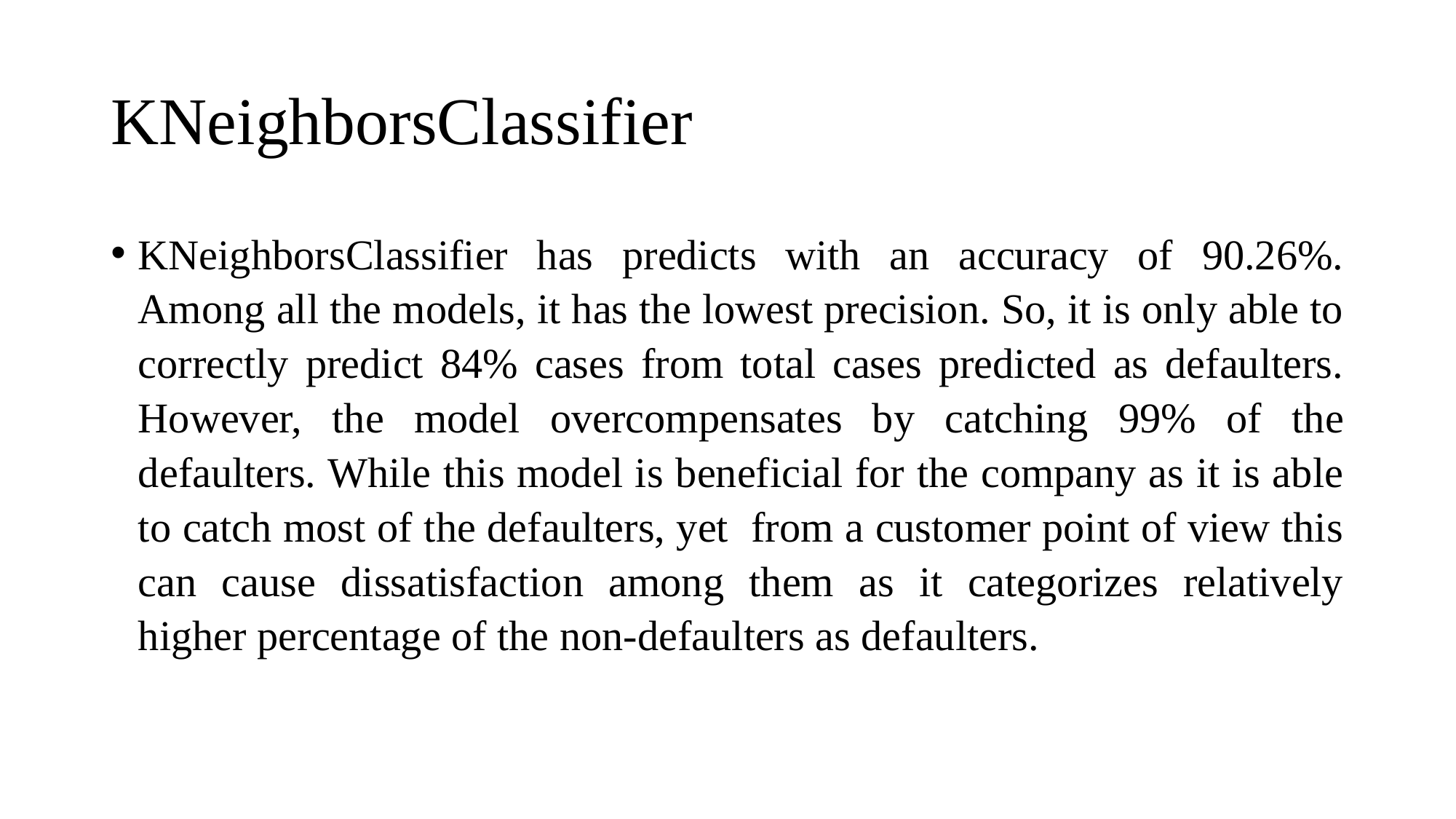

# KNeighborsClassifier
KNeighborsClassifier has predicts with an accuracy of 90.26%. Among all the models, it has the lowest precision. So, it is only able to correctly predict 84% cases from total cases predicted as defaulters. However, the model overcompensates by catching 99% of the defaulters. While this model is beneficial for the company as it is able to catch most of the defaulters, yet  from a customer point of view this can cause dissatisfaction among them as it categorizes relatively higher percentage of the non-defaulters as defaulters.